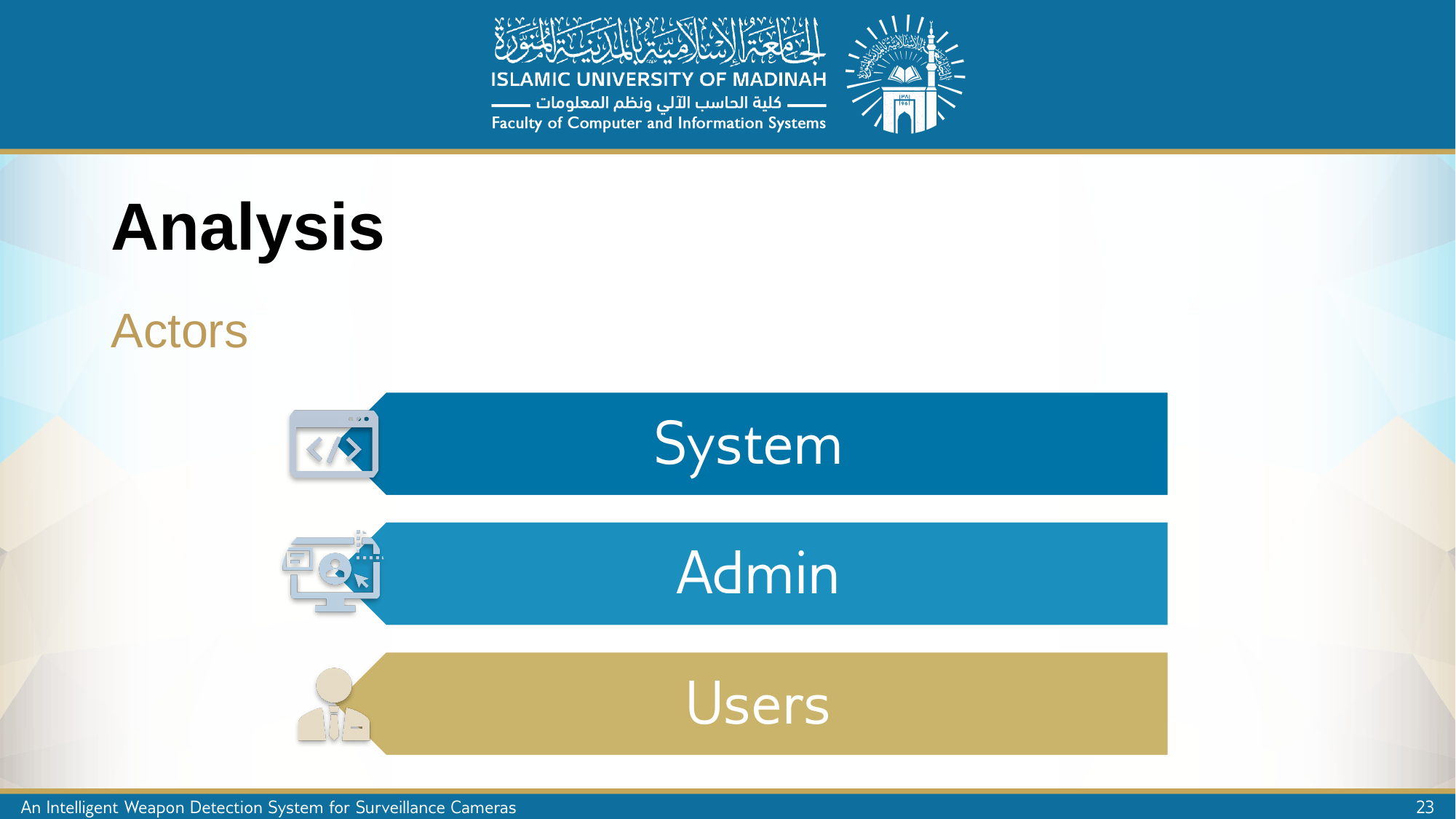

# Analysis
Actors
System
Admin
Users
23
An Intelligent Weapon Detection System for Surveillance Cameras